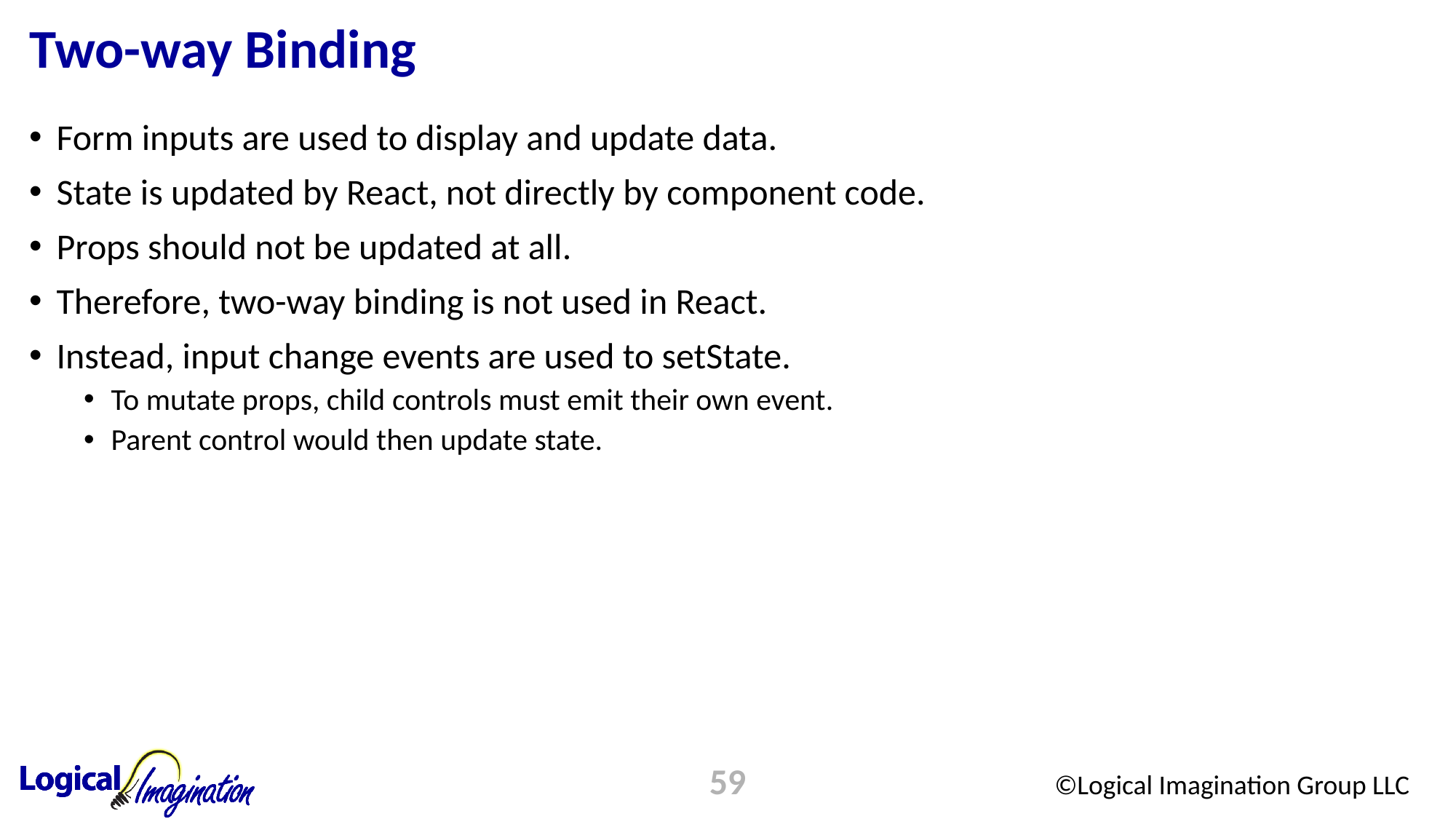

# Two-way Binding
Form inputs are used to display and update data.
State is updated by React, not directly by component code.
Props should not be updated at all.
Therefore, two-way binding is not used in React.
Instead, input change events are used to setState.
To mutate props, child controls must emit their own event.
Parent control would then update state.
59